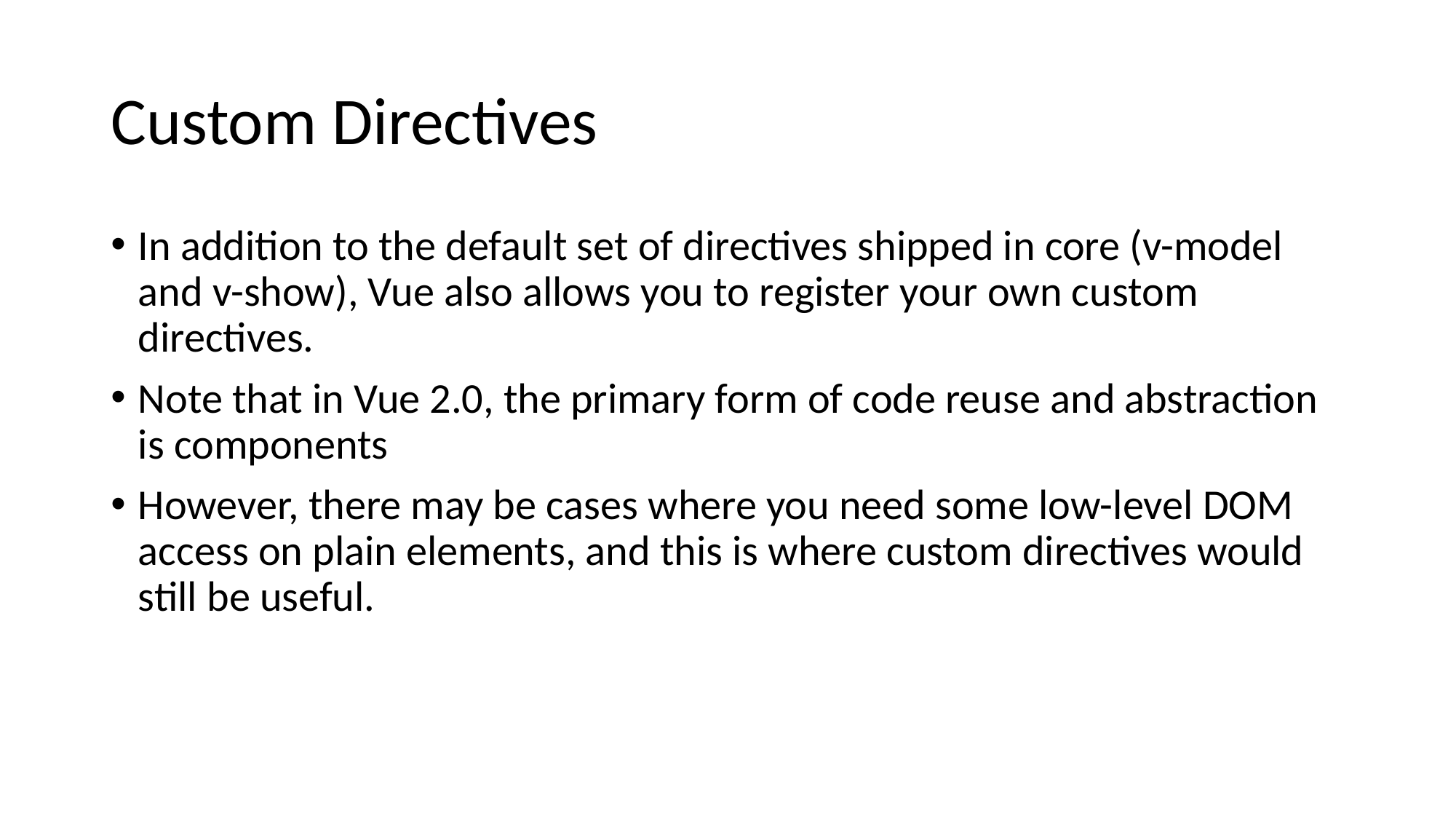

# Custom Directives
In addition to the default set of directives shipped in core (v-model and v-show), Vue also allows you to register your own custom directives.
Note that in Vue 2.0, the primary form of code reuse and abstraction is components
However, there may be cases where you need some low-level DOM access on plain elements, and this is where custom directives would still be useful.